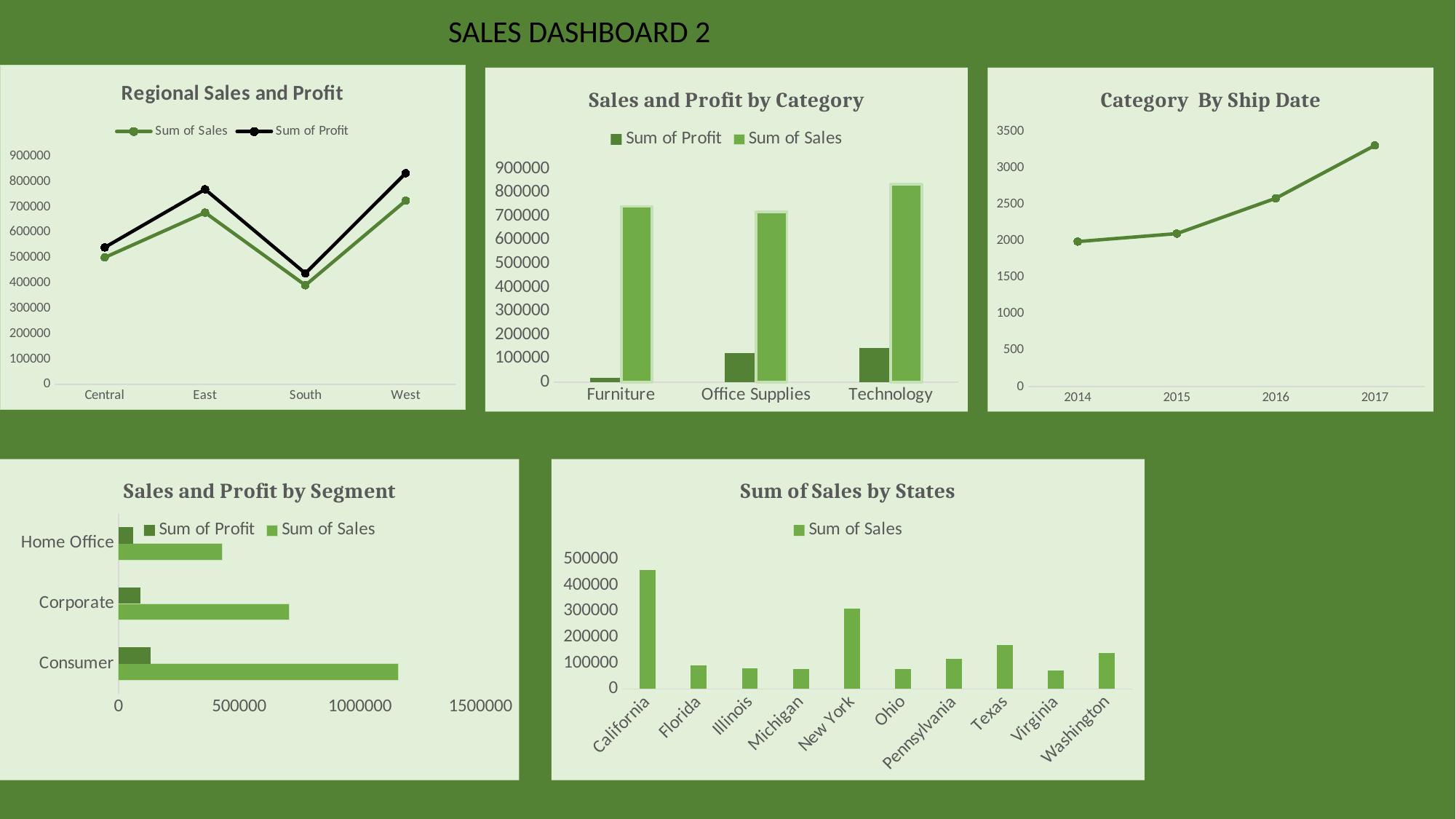

# SALES DASHBOARD 2

### Chart: Regional Sales and Profit

| Category | Sum of Sales | Sum of Profit |
|---|---|---|
| Central | 501239.8908000005 | 39706.36249999998 |
| East | 678499.8679999979 | 91534.83880000026 |
| South | 391721.9050000003 | 46749.430300000065 |
| West | 725457.8245000006 | 108418.44890000018 |

### Chart: Sales and Profit by Category

| Category | Sum of Profit | Sum of Sales |
|---|---|---|
| Furniture | 18463.331600000005 | 741718.4232999998 |
| Office Supplies | 122490.80080000011 | 719047.0320000029 |
| Technology | 145454.9480999999 | 836154.0329999966 |

### Chart: Category  By Ship Date

| Category | Total |
|---|---|
| 2014 | 1992.0 |
| 2015 | 2102.0 |
| 2016 | 2587.0 |
| 2017 | 3312.0 |

### Chart: Sales and Profit by Segment

| Category | Sum of Sales | Sum of Profit |
|---|---|---|
| Consumer | 1161401.3449999888 | 134119.20919999972 |
| Corporate | 706146.3668000001 | 91979.13400000021 |
| Home Office | 429371.7765000003 | 60310.73730000007 |

### Chart: Sum of Sales by States

| Category | Sum of Sales |
|---|---|
| California | 457687.631500001 |
| Florida | 89473.708 |
| Illinois | 80166.10099999986 |
| Michigan | 76269.61400000002 |
| New York | 310876.2709999998 |
| Ohio | 77976.76399999992 |
| Pennsylvania | 116511.91400000003 |
| Texas | 170188.04580000002 |
| Virginia | 70636.71999999999 |
| Washington | 138641.26999999993 |